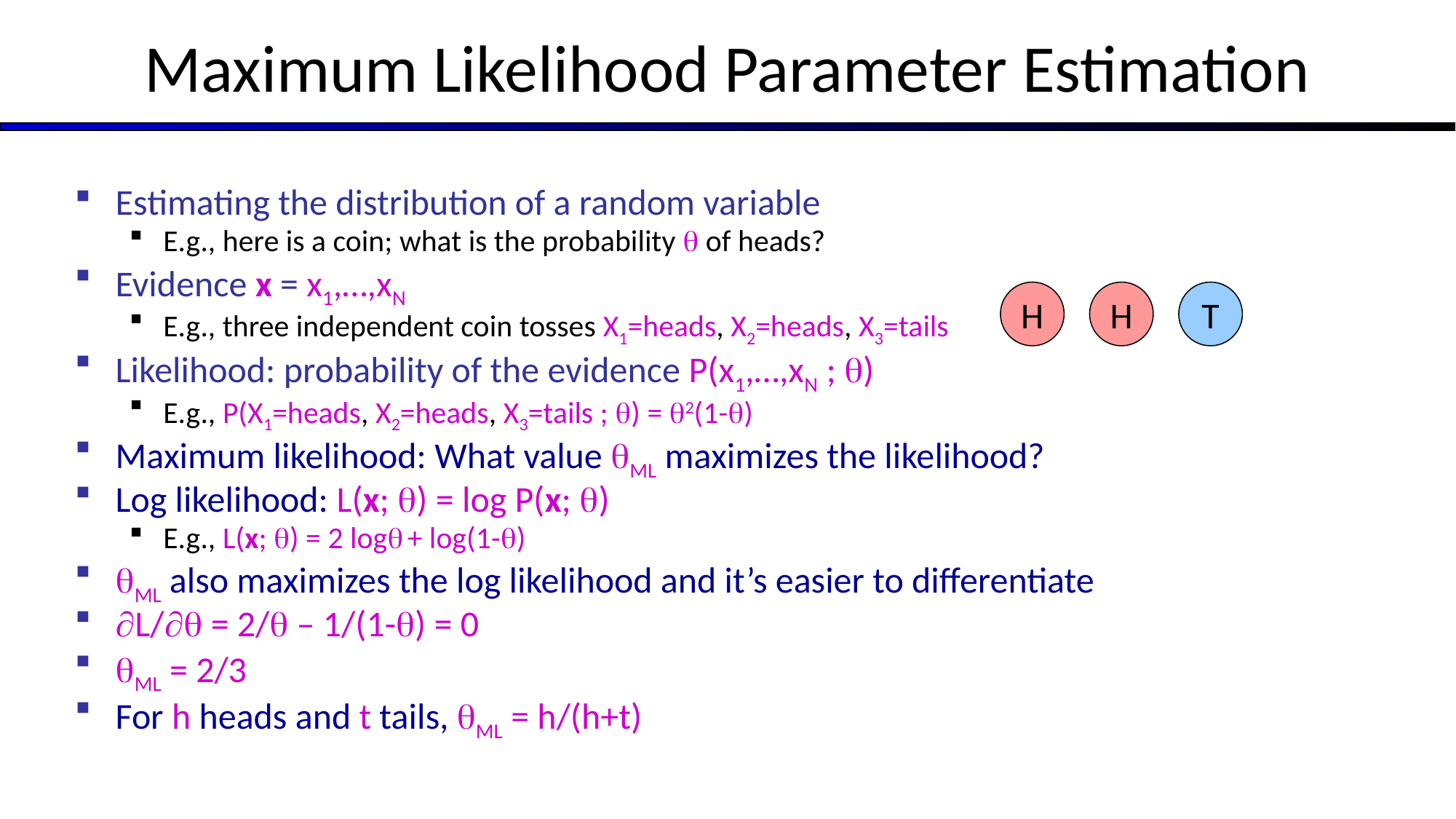

# Maximum Likelihood Parameter Estimation
Estimating the distribution of a random variable
E.g., here is a coin; what is the probability θ of heads?
Evidence x = x1,…,xN
E.g., three independent coin tosses X1=heads, X2=heads, X3=tails
Likelihood: probability of the evidence P(x1,…,xN ; θ)
E.g., P(X1=heads, X2=heads, X3=tails ; θ) = θ2(1-θ)
Maximum likelihood: What value θML maximizes the likelihood?
Log likelihood: L(x; θ) = log P(x; θ)
E.g., L(x; θ) = 2 logθ + log(1-θ)
θML also maximizes the log likelihood and it’s easier to differentiate
∂L/∂θ = 2/θ – 1/(1-θ) = 0
θML = 2/3
For h heads and t tails, θML = h/(h+t)

This is the estimate that maximizes the likelihood of the data

H
H
T